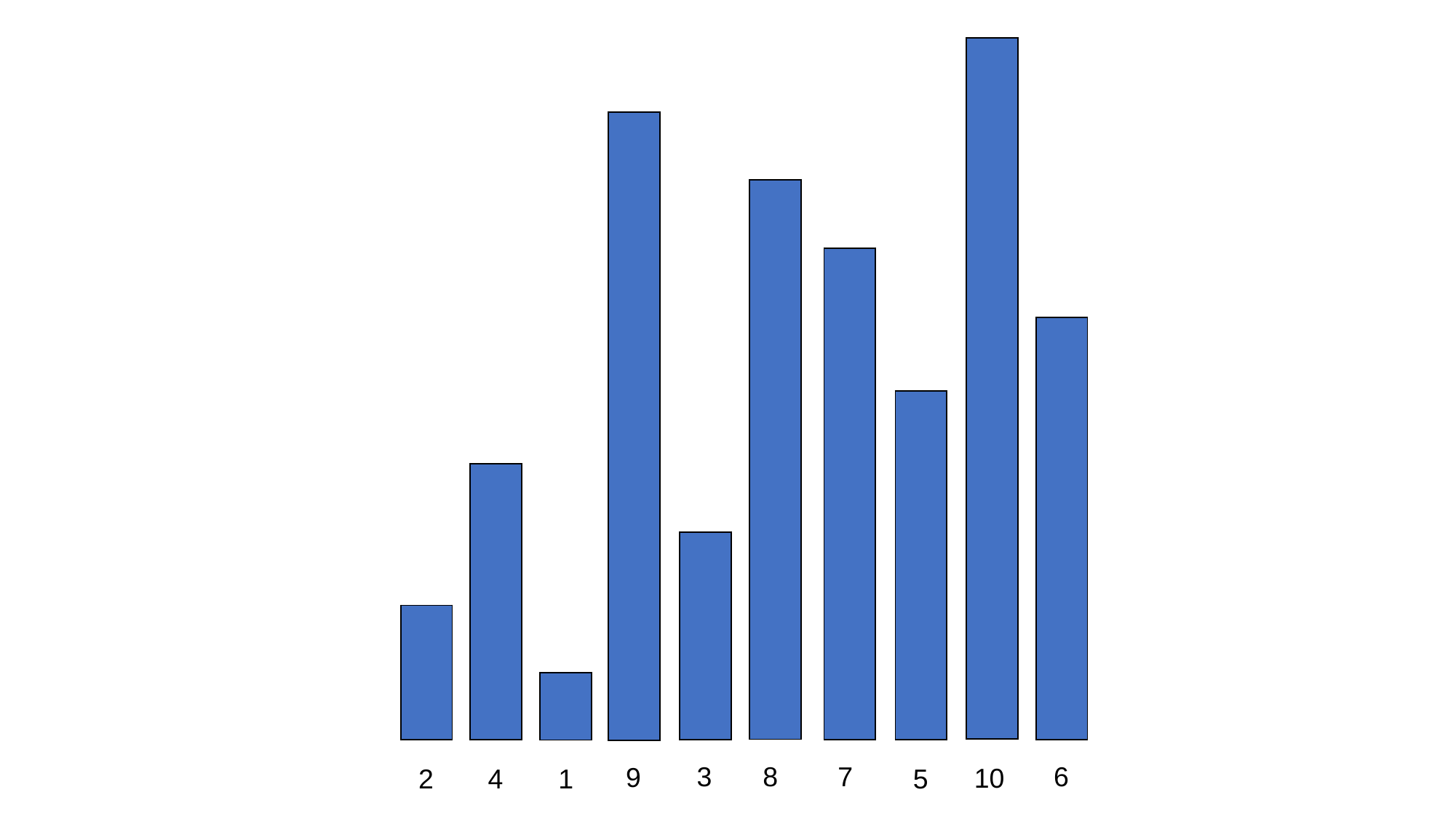

|  |
| --- |
|  |
|  |
|  |
|  |
|  |
|  |
|  |
|  |
|  |
|  |
| --- |
|  |
|  |
|  |
|  |
|  |
|  |
|  |
|  |
|  |
| --- |
|  |
|  |
|  |
|  |
|  |
|  |
|  |
|  |
| --- |
|  |
|  |
|  |
|  |
|  |
|  |
|  |
| --- |
|  |
|  |
|  |
|  |
|  |
|  |
| --- |
|  |
|  |
|  |
|  |
|  |
| --- |
|  |
|  |
|  |
|  |
| --- |
|  |
|  |
|  |
| --- |
|  |
|  |
| --- |
3
8
7
6
9
10
5
2
4
1